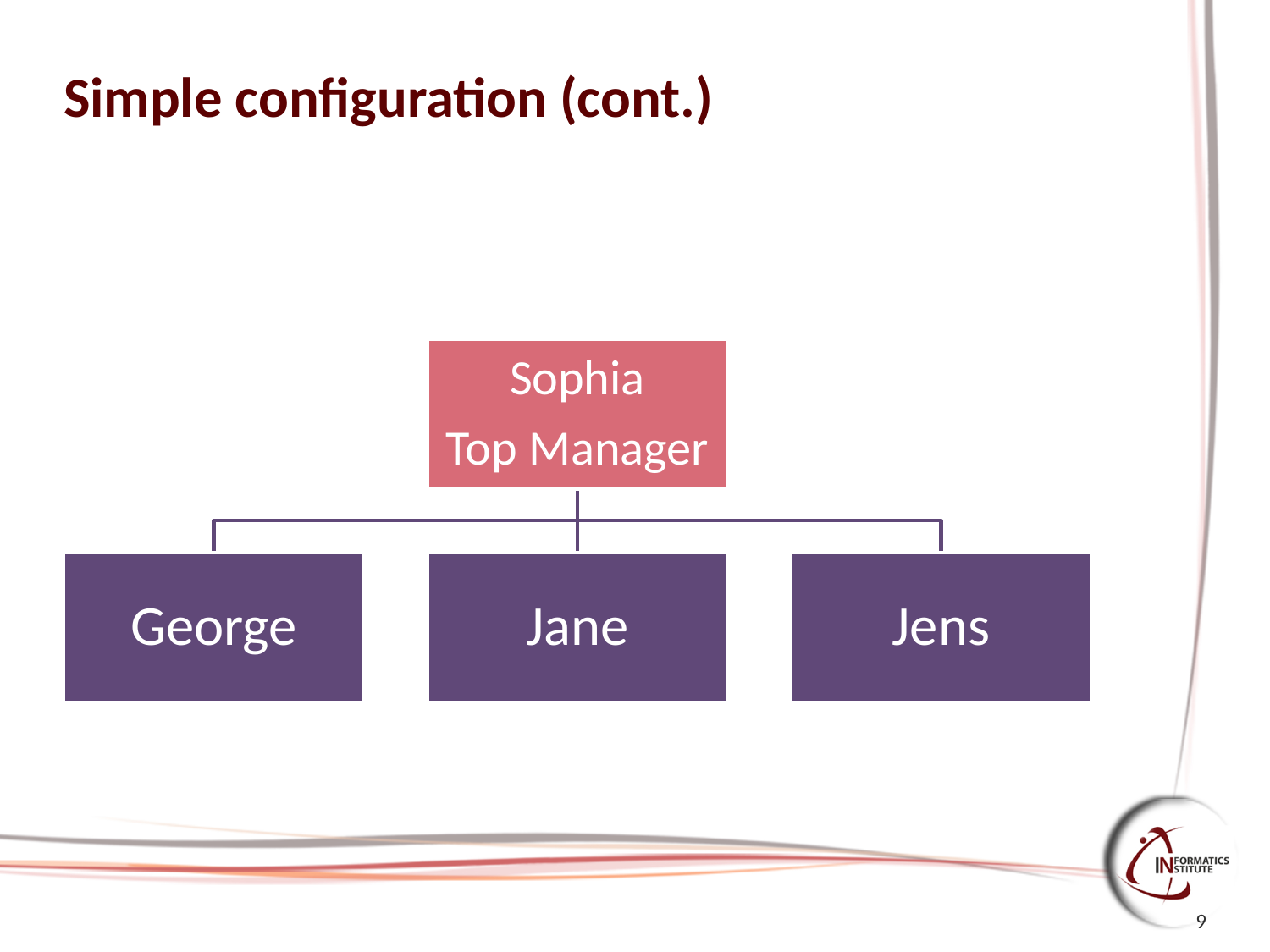

# Simple configuration (cont.)
Sophia
Top Manager
George
Jane
Jens
9